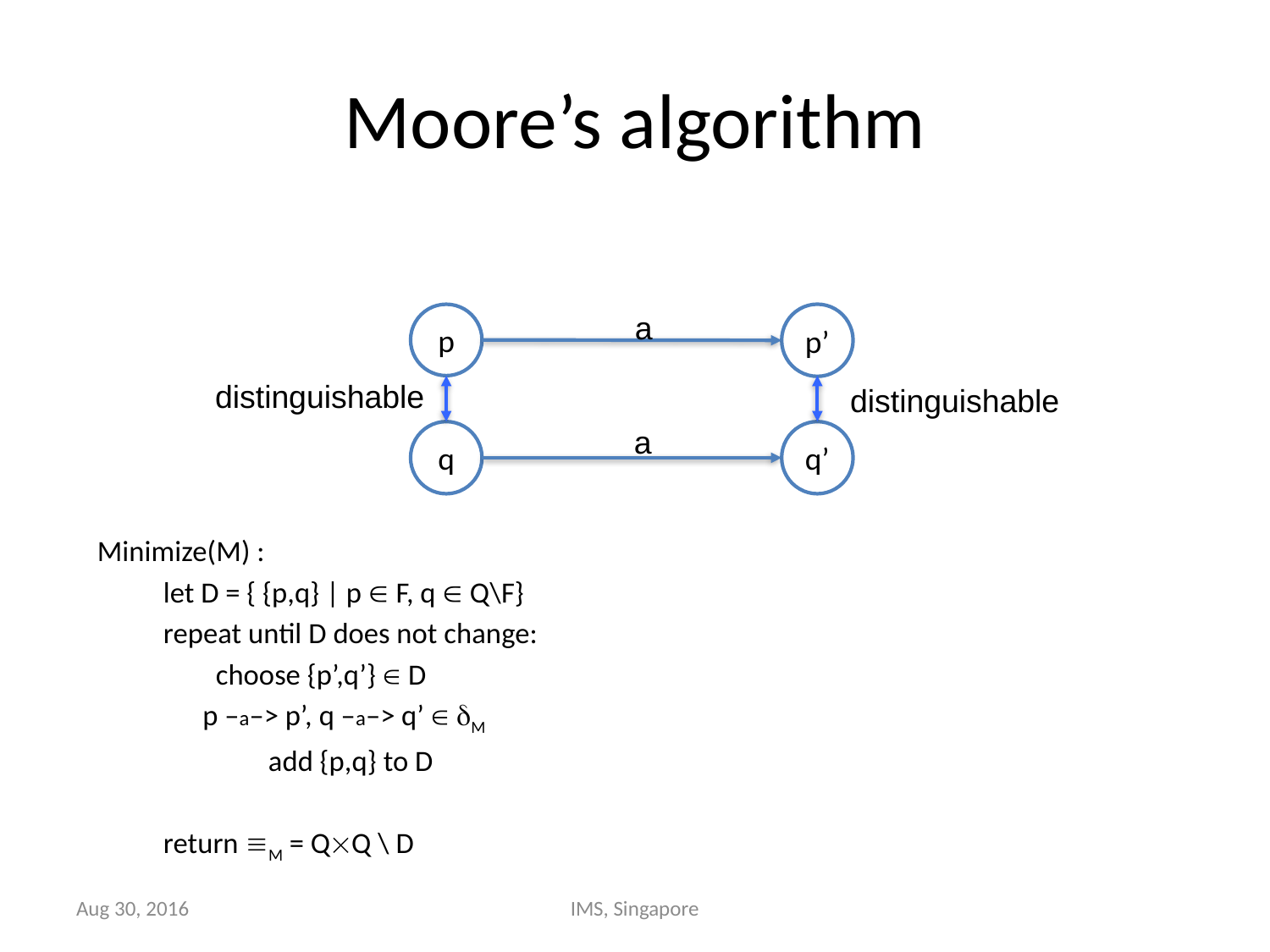

# Moore’s algorithm

Minimize(M) :
	let D = { {p,q} | p ∈ F, q ∈ Q\F}
	repeat until D does not change:
	        choose {p’,q’} ∈ D
		      p –a–> p’, q –a–> q’ ∈ δM
	                add {p,q} to D

	return ≡M = Q×Q \ D

a
p
p’
distinguishable
distinguishable
a
q
q’
Aug 30, 2016
IMS, Singapore
26